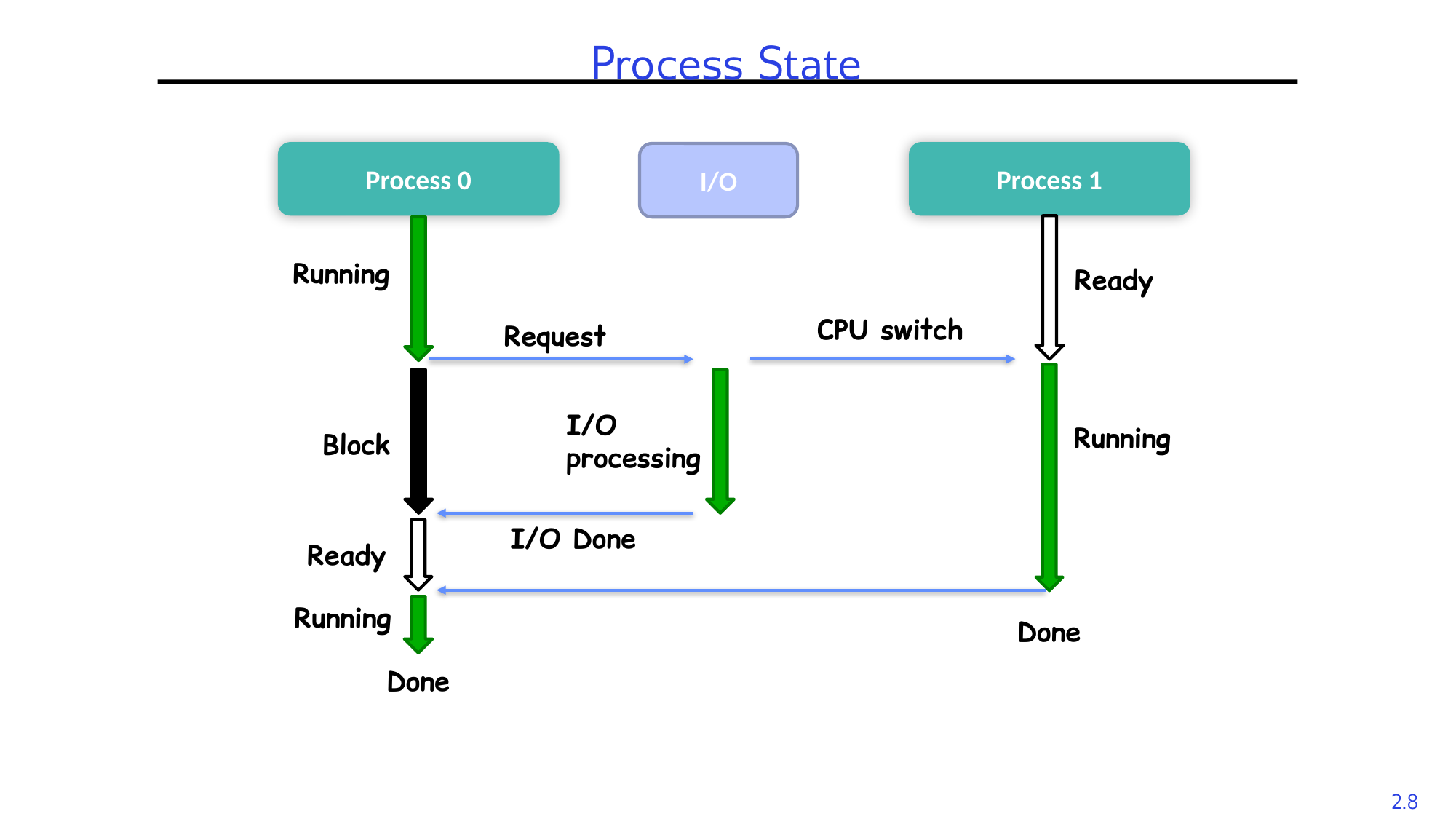

# Process State

Process 0
Process 1
I/O
Running
Ready

CPU switch
Request
I/O processing
Running
Block

I/O Done
Ready

Running
Done

Done